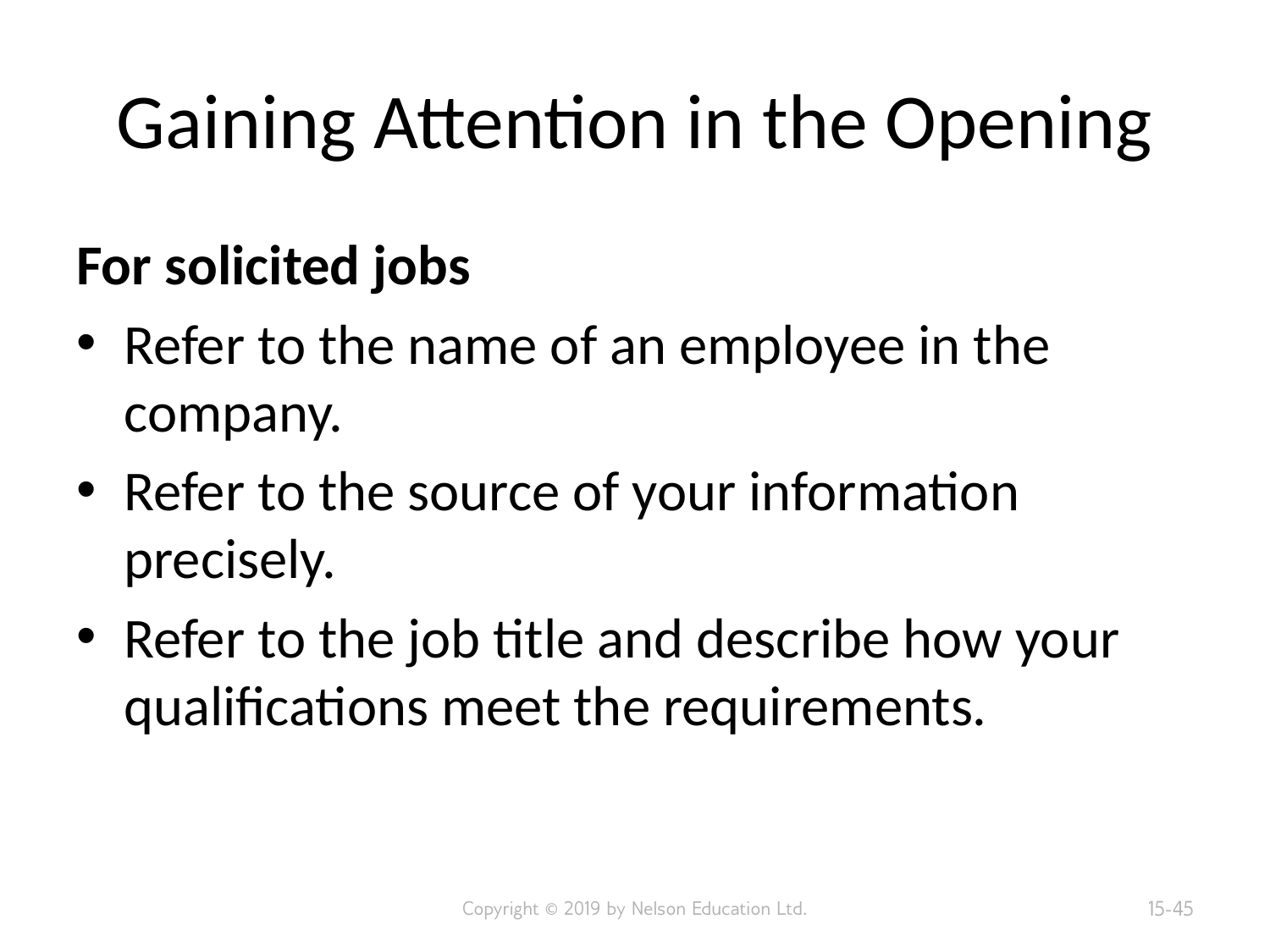

# Gaining Attention in the Opening
For solicited jobs
Refer to the name of an employee in the company.
Refer to the source of your information precisely.
Refer to the job title and describe how your qualifications meet the requirements.

Copyright © 2019 by Nelson Education Ltd.
15-45